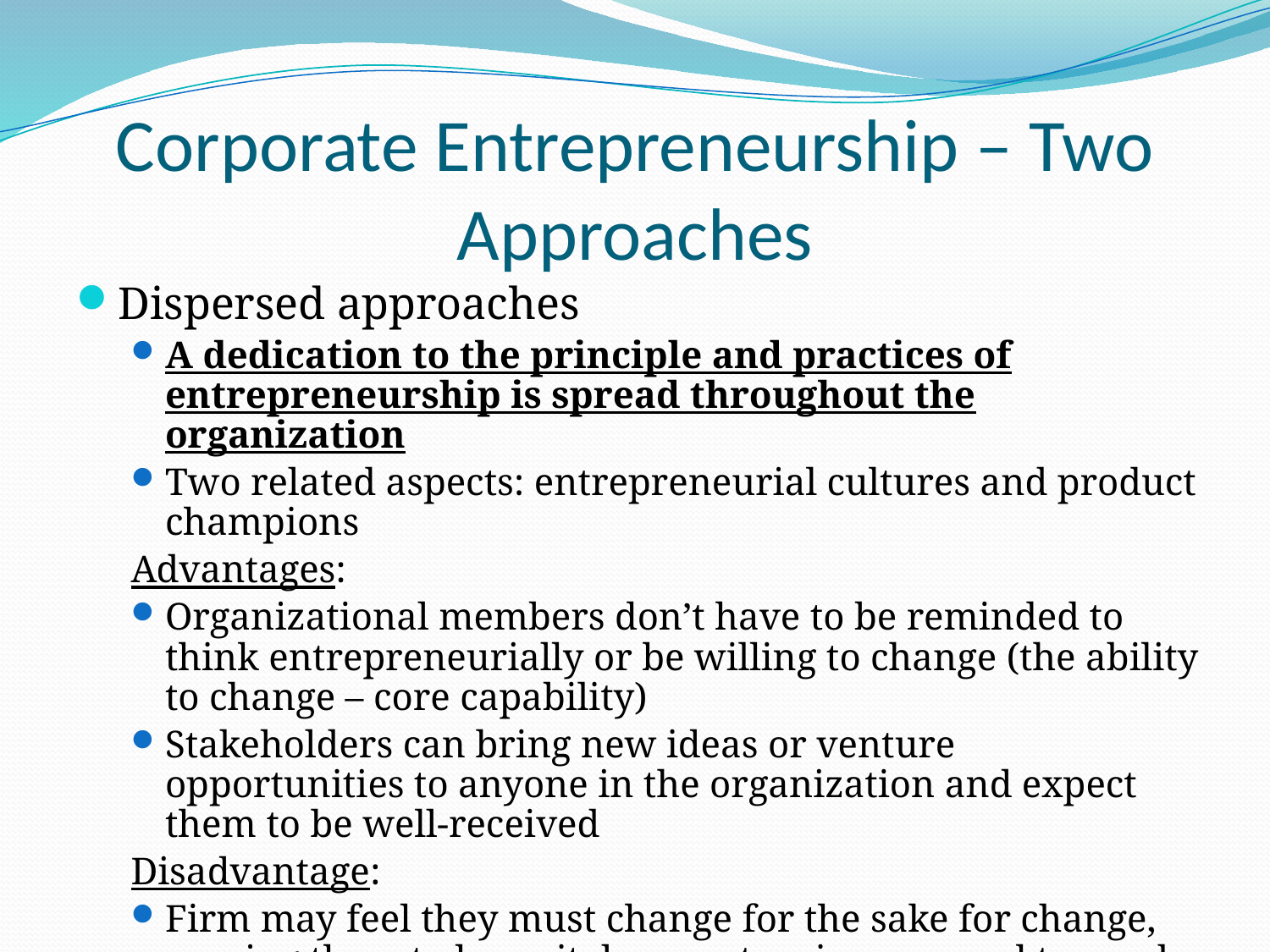

# Corporate Entrepreneurship – Two Approaches
Dispersed approaches
A dedication to the principle and practices of entrepreneurship is spread throughout the organization
Two related aspects: entrepreneurial cultures and product champions
Advantages:
Organizational members don’t have to be reminded to think entrepreneurially or be willing to change (the ability to change – core capability)
Stakeholders can bring new ideas or venture opportunities to anyone in the organization and expect them to be well-received
Disadvantage:
Firm may feel they must change for the sake for change, causing them to lose vital competencies or spend to much on R&D